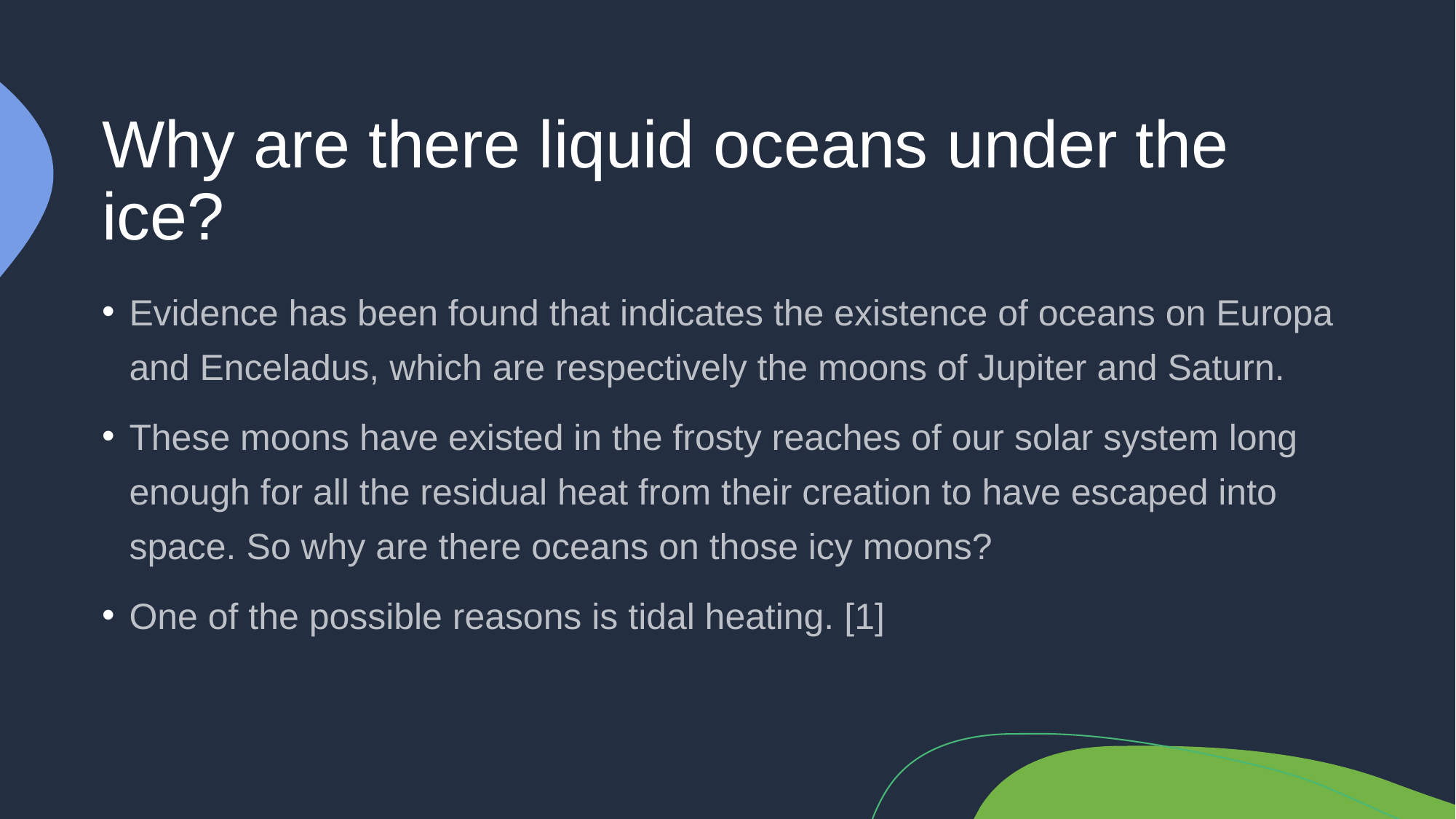

# Why are there liquid oceans under the ice?
Evidence has been found that indicates the existence of oceans on Europa and Enceladus, which are respectively the moons of Jupiter and Saturn.
These moons have existed in the frosty reaches of our solar system long enough for all the residual heat from their creation to have escaped into space. So why are there oceans on those icy moons?
One of the possible reasons is tidal heating. [1]